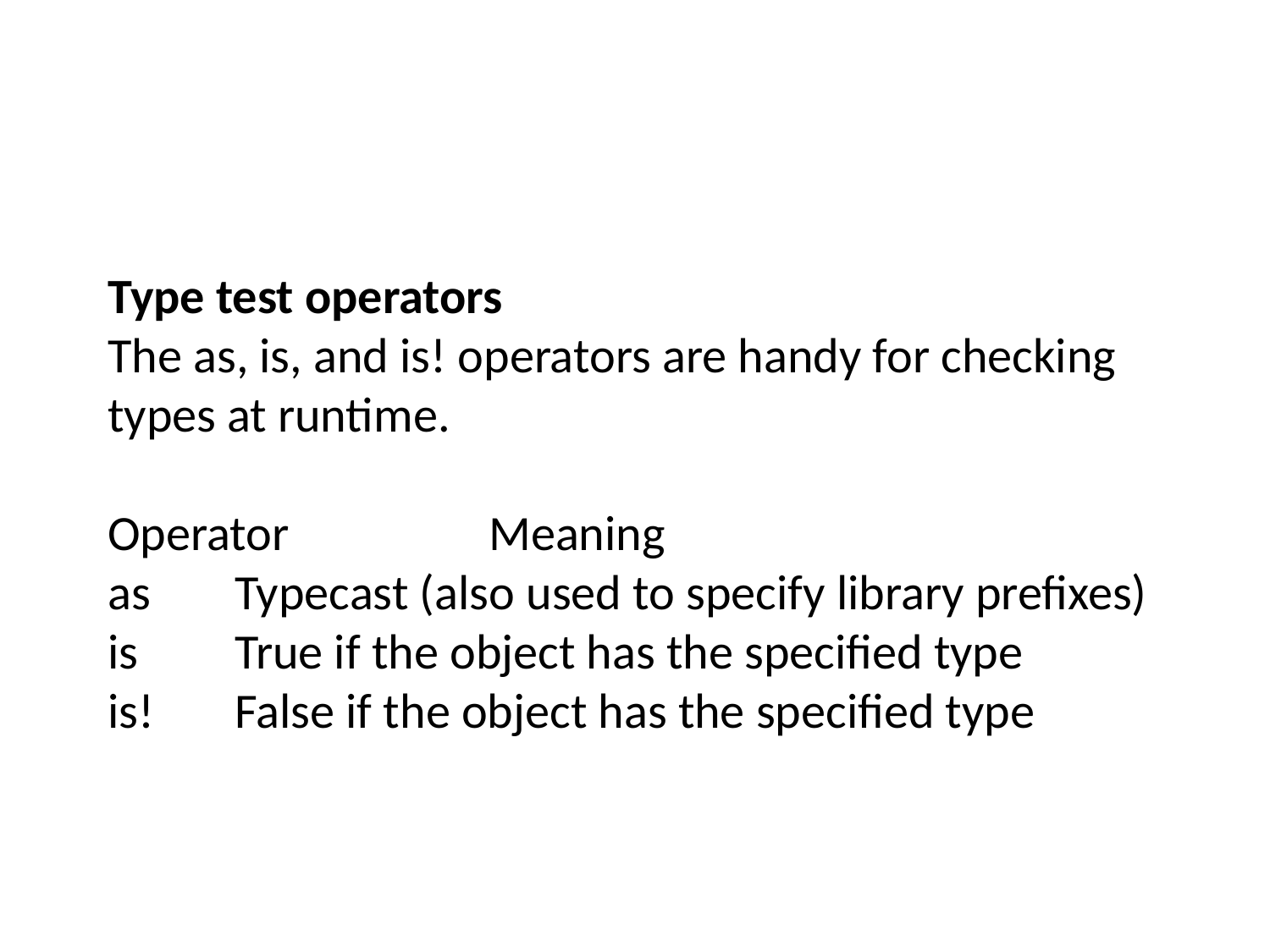

Type test operators
The as, is, and is! operators are handy for checking types at runtime.

Operator		Meaning
as	Typecast (also used to specify library prefixes)
is	True if the object has the specified type
is!	False if the object has the specified type